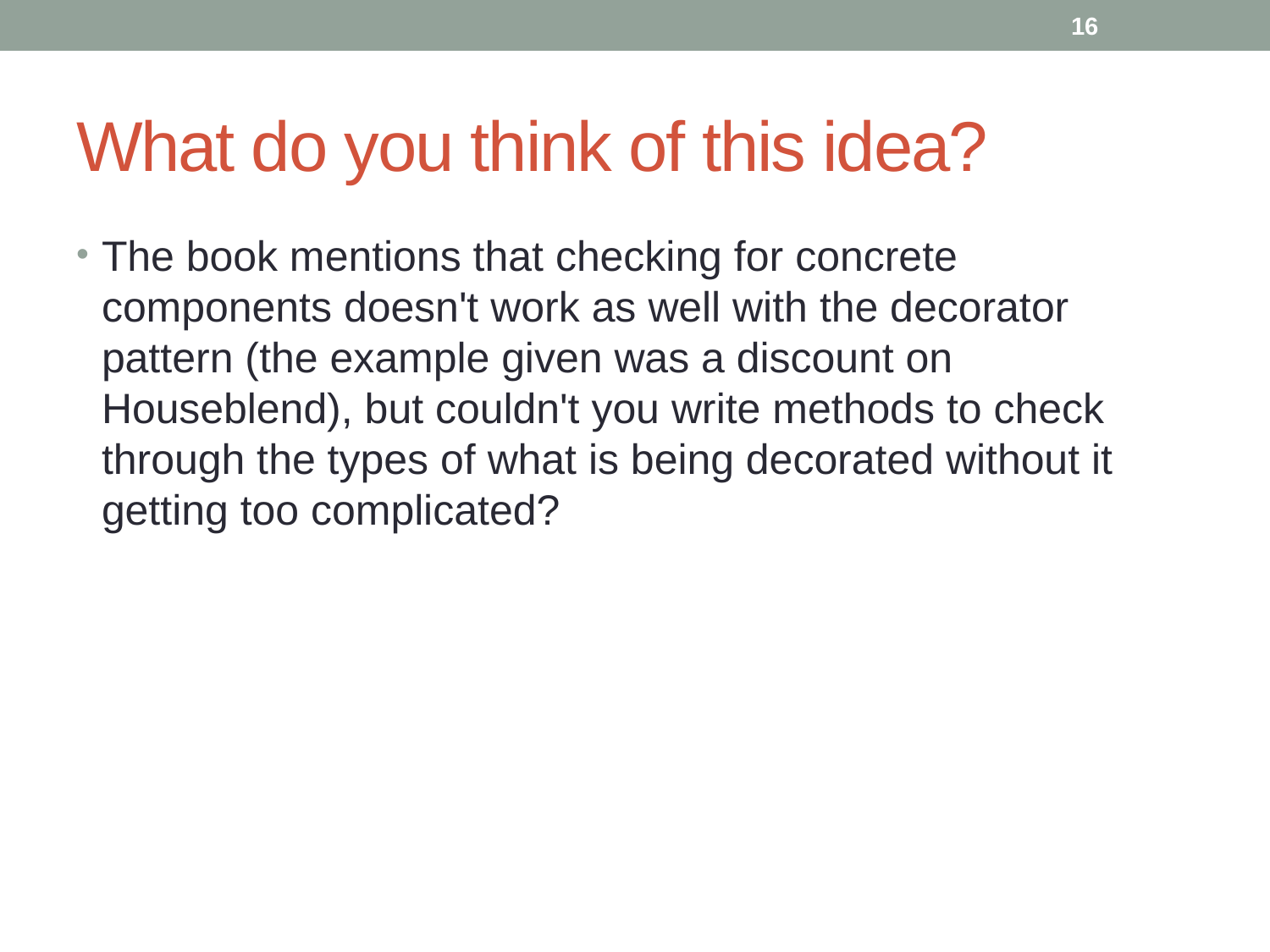

16
# What do you think of this idea?
The book mentions that checking for concrete components doesn't work as well with the decorator pattern (the example given was a discount on Houseblend), but couldn't you write methods to check through the types of what is being decorated without it getting too complicated?